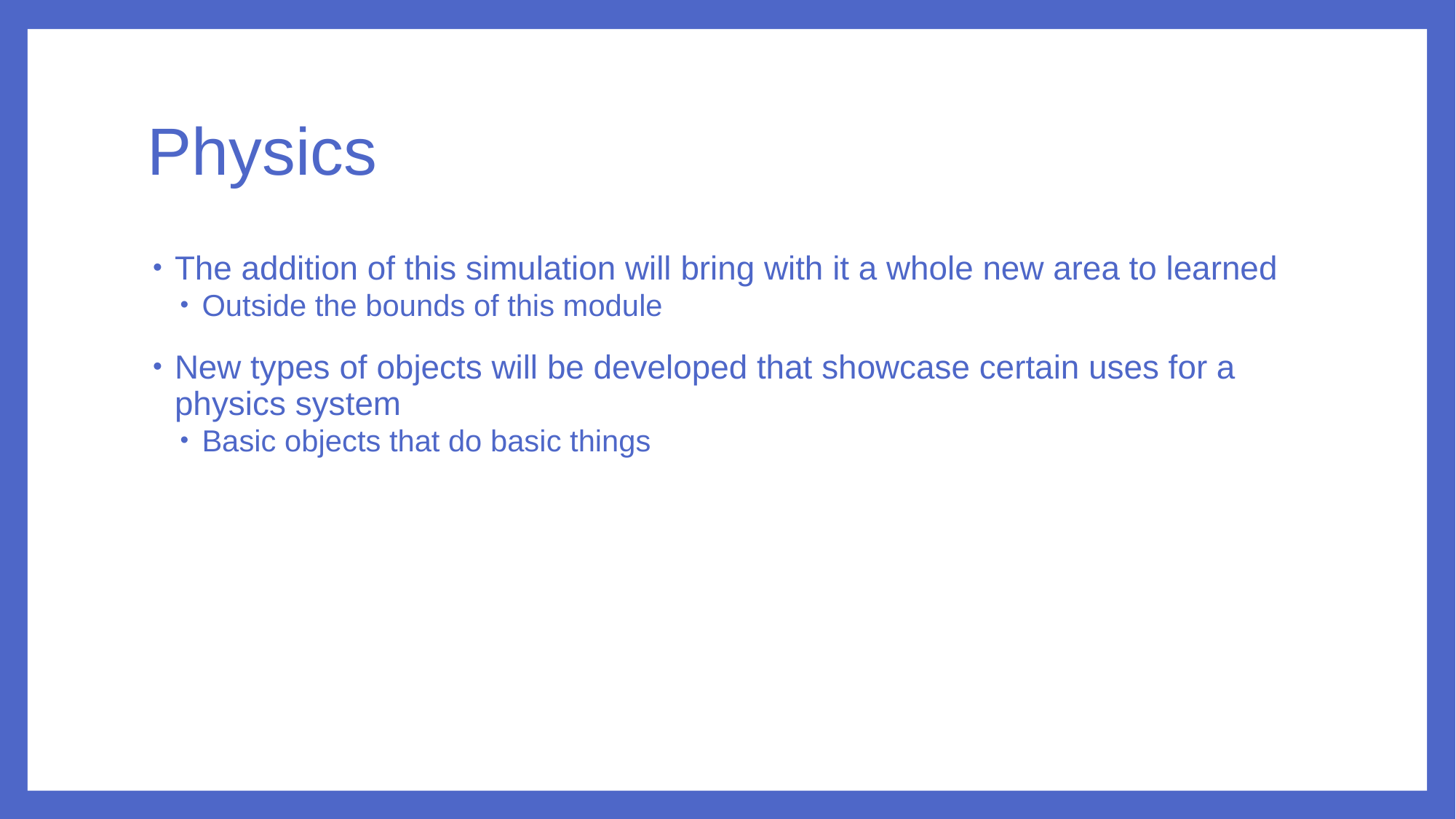

# Physics
The addition of this simulation will bring with it a whole new area to learned
Outside the bounds of this module
New types of objects will be developed that showcase certain uses for a physics system
Basic objects that do basic things